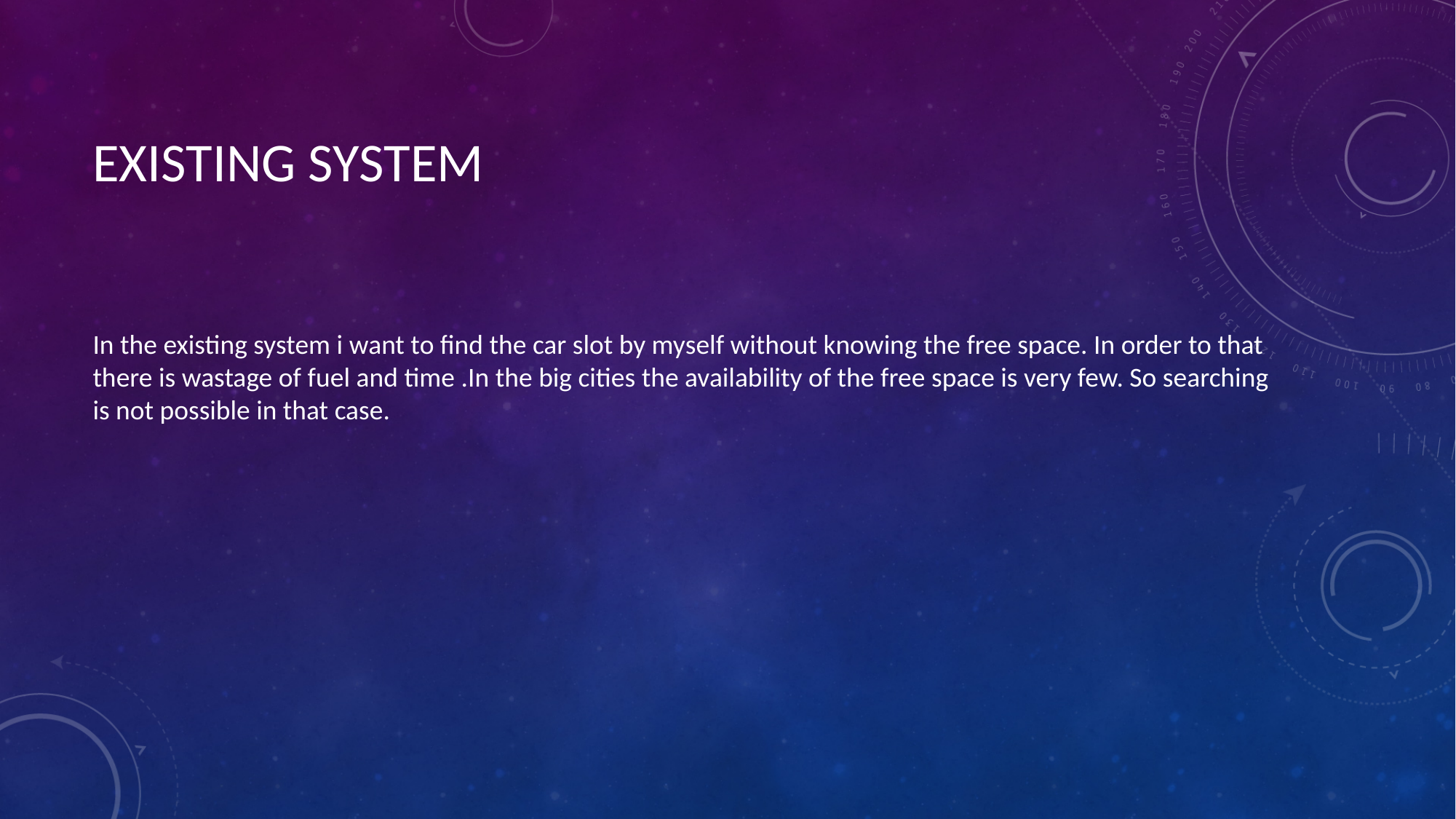

In the existing system i want to find the car slot by myself without knowing the free space. In order to that there is wastage of fuel and time .In the big cities the availability of the free space is very few. So searching is not possible in that case.
# EXISTING SYSTEM